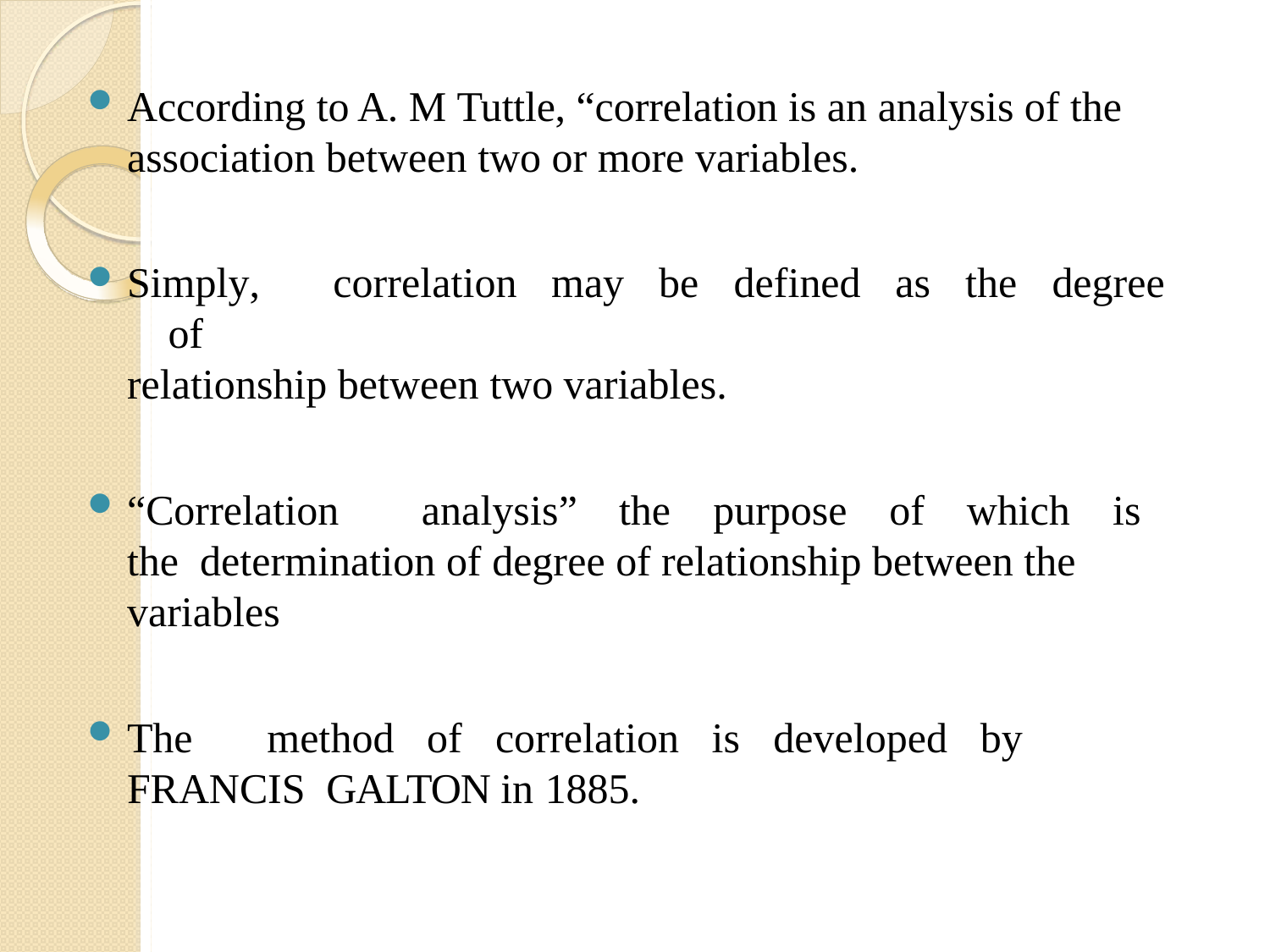

According to A. M Tuttle, “correlation is an analysis of the  association between two or more variables.

Simply,	correlation	may	be	defined	as	the	degree	of
relationship between two variables.

“Correlation	analysis”	the	purpose	of	which	is	the  determination of degree of relationship between the variables

The	method	of	correlation	is	developed	by	FRANCIS  GALTON in 1885.